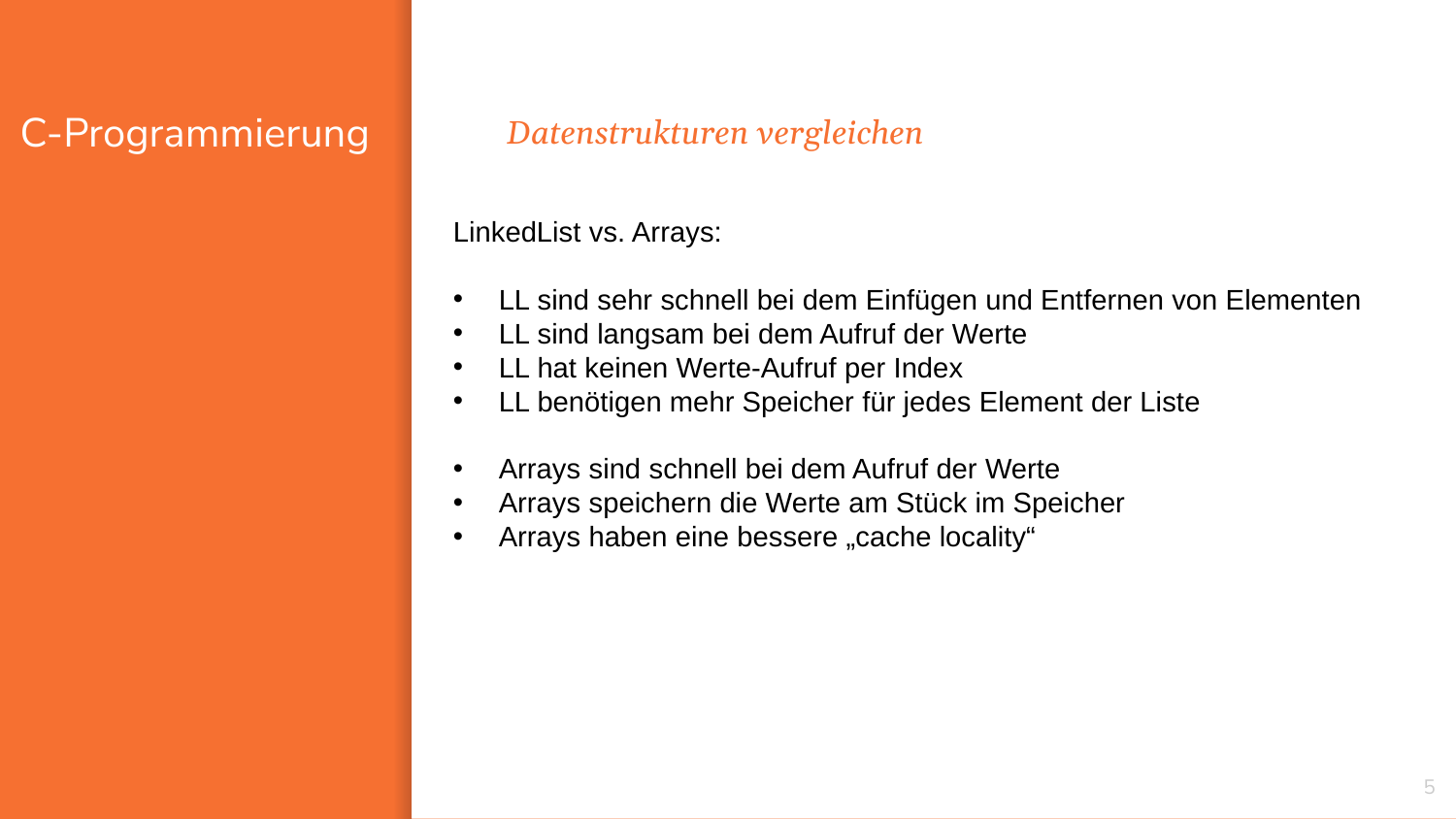

# C-Programmierung
Datenstrukturen vergleichen
LinkedList vs. Arrays:

LL sind sehr schnell bei dem Einfügen und Entfernen von Elementen
LL sind langsam bei dem Aufruf der Werte
LL hat keinen Werte-Aufruf per Index
LL benötigen mehr Speicher für jedes Element der Liste

Arrays sind schnell bei dem Aufruf der Werte
Arrays speichern die Werte am Stück im Speicher
Arrays haben eine bessere „cache locality“

5